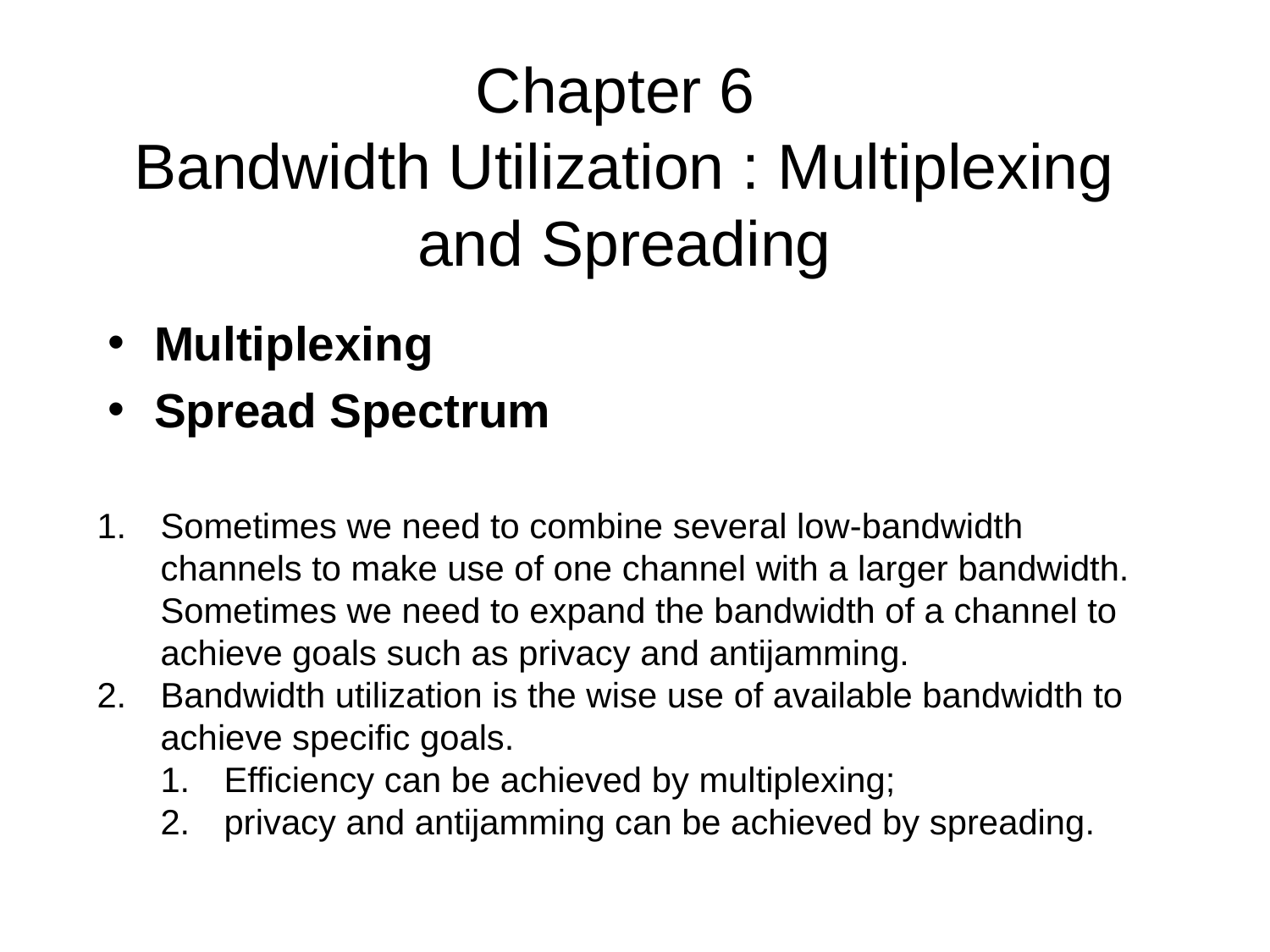

# Chapter 6 Bandwidth Utilization : Multiplexing and Spreading
Multiplexing
Spread Spectrum
Sometimes we need to combine several low-bandwidth channels to make use of one channel with a larger bandwidth. Sometimes we need to expand the bandwidth of a channel to achieve goals such as privacy and antijamming.
Bandwidth utilization is the wise use of available bandwidth to achieve specific goals.
Efficiency can be achieved by multiplexing;
privacy and antijamming can be achieved by spreading.